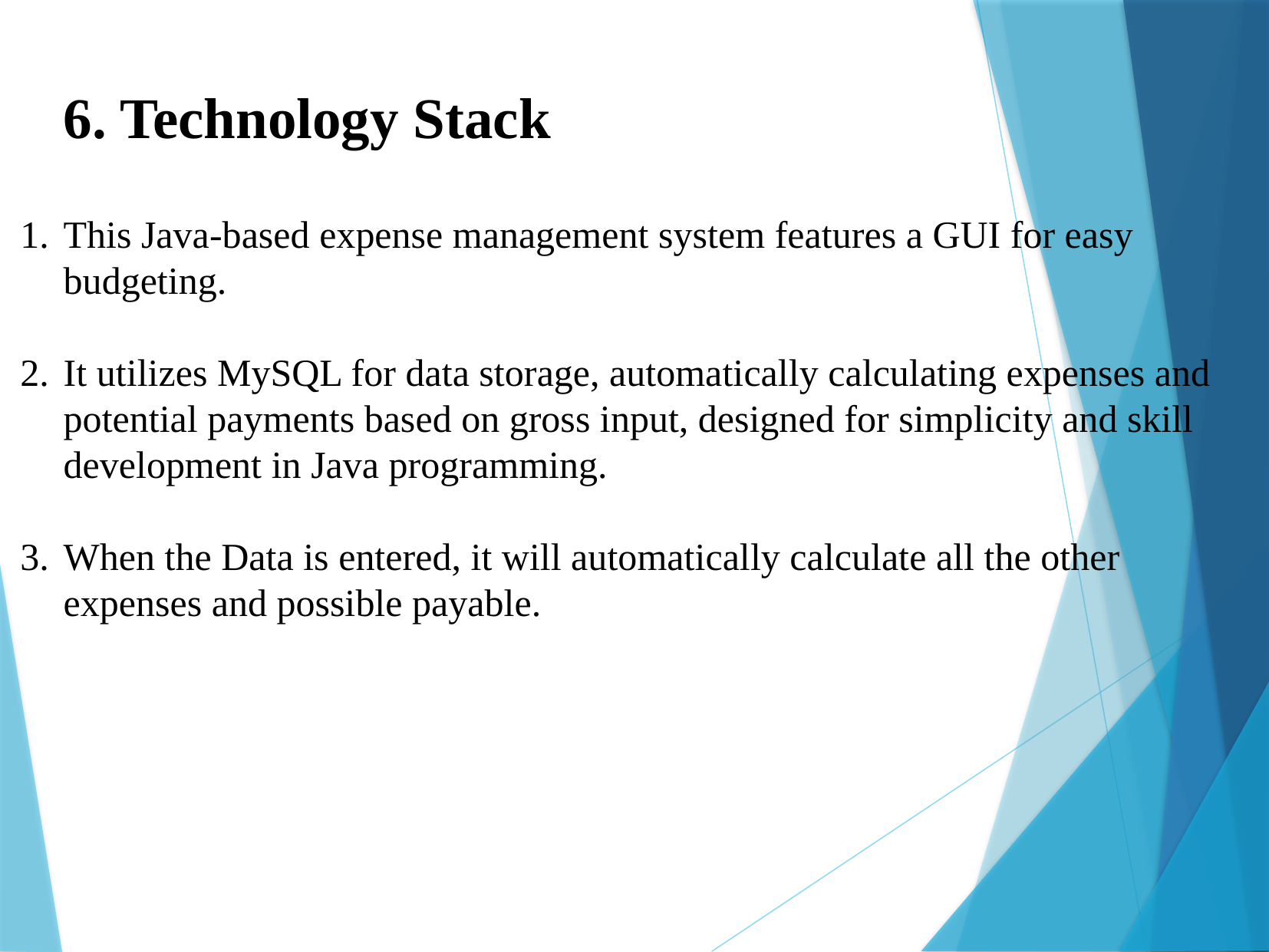

6. Technology Stack

This Java-based expense management system features a GUI for easy budgeting.
It utilizes MySQL for data storage, automatically calculating expenses and potential payments based on gross input, designed for simplicity and skill development in Java programming.
When the Data is entered, it will automatically calculate all the other expenses and possible payable.